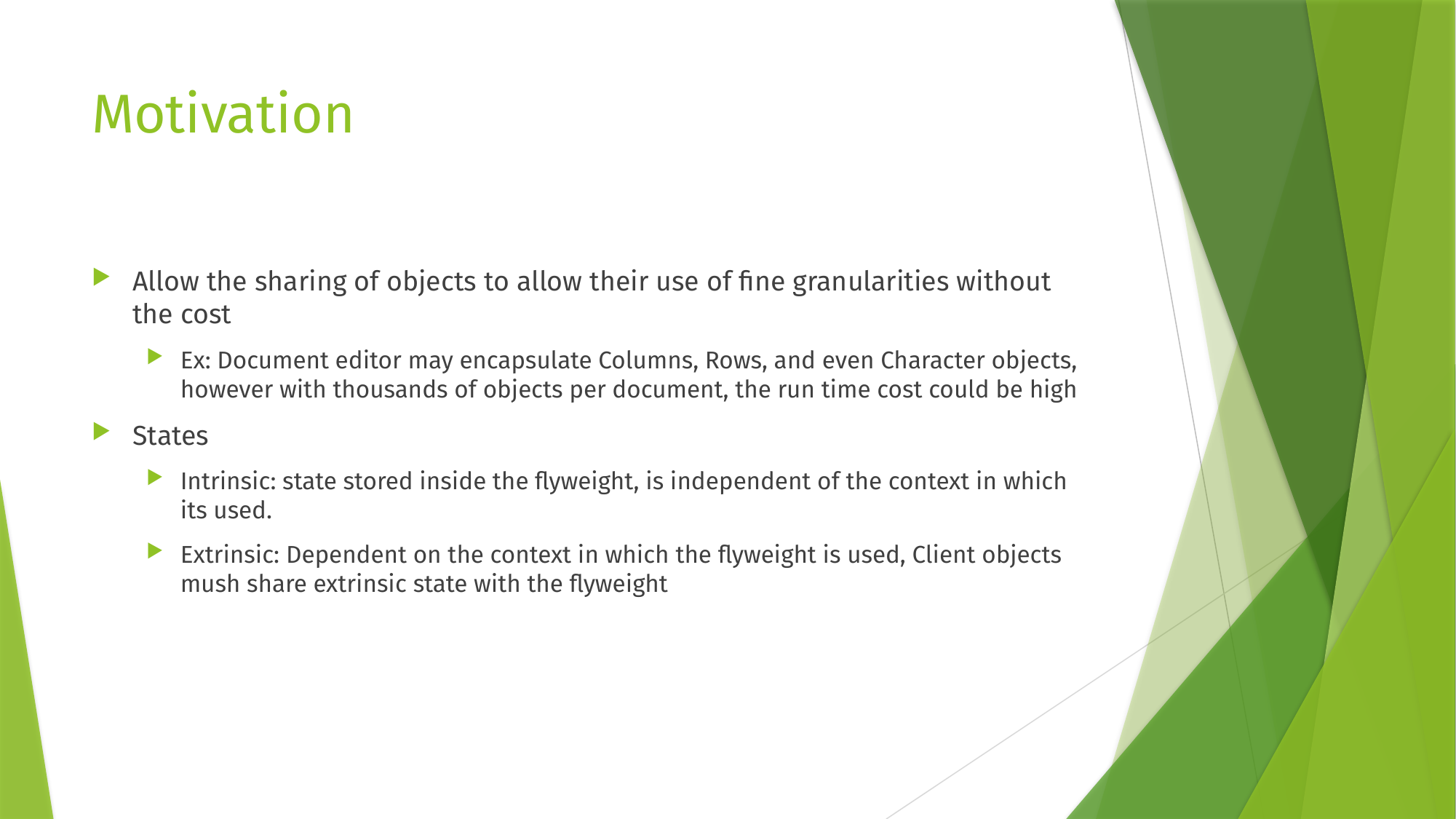

# Motivation
Allow the sharing of objects to allow their use of fine granularities without the cost
Ex: Document editor may encapsulate Columns, Rows, and even Character objects, however with thousands of objects per document, the run time cost could be high
States
Intrinsic: state stored inside the flyweight, is independent of the context in which its used.
Extrinsic: Dependent on the context in which the flyweight is used, Client objects mush share extrinsic state with the flyweight